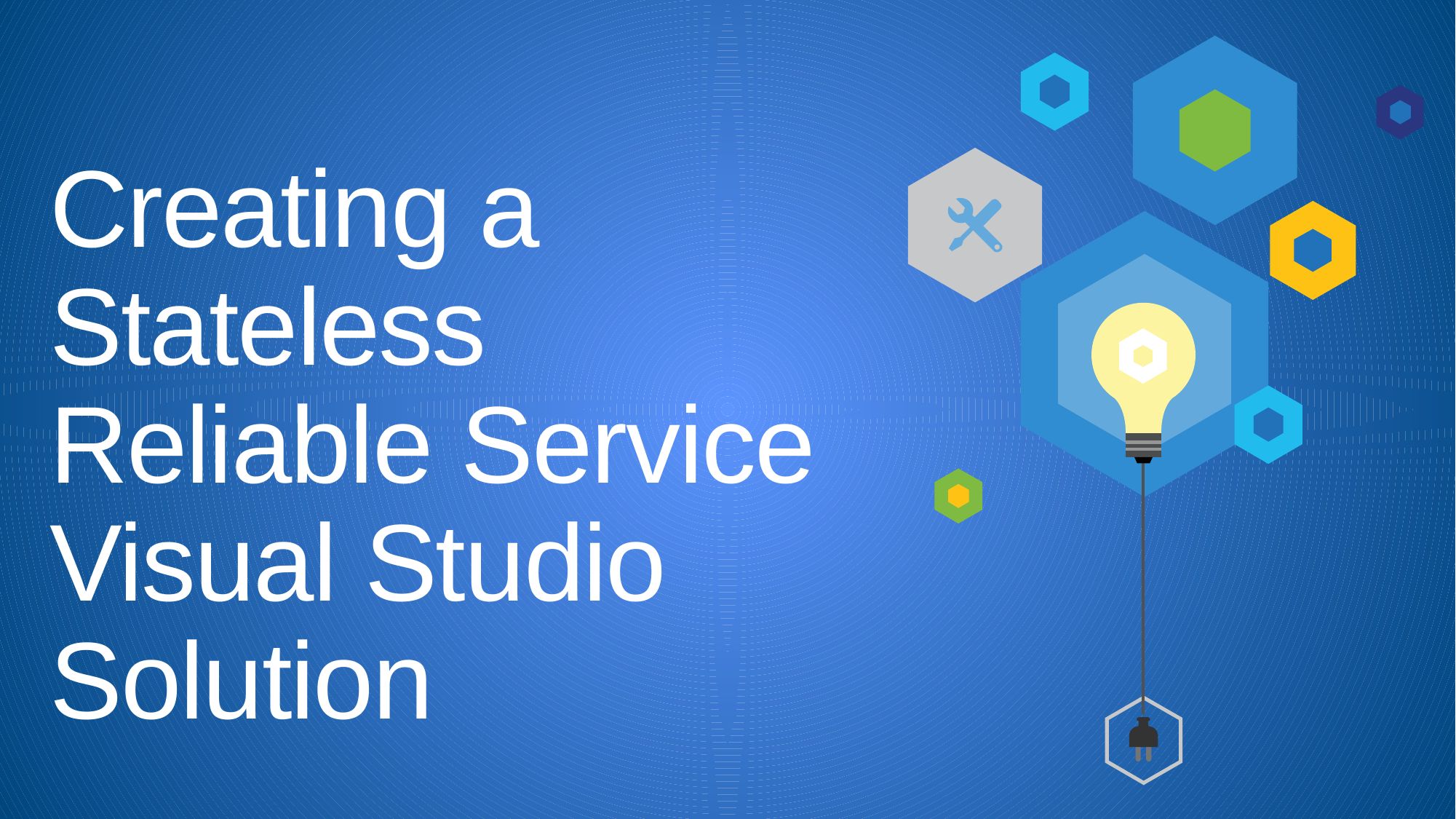

# Creating a Stateless Reliable Service Visual Studio Solution